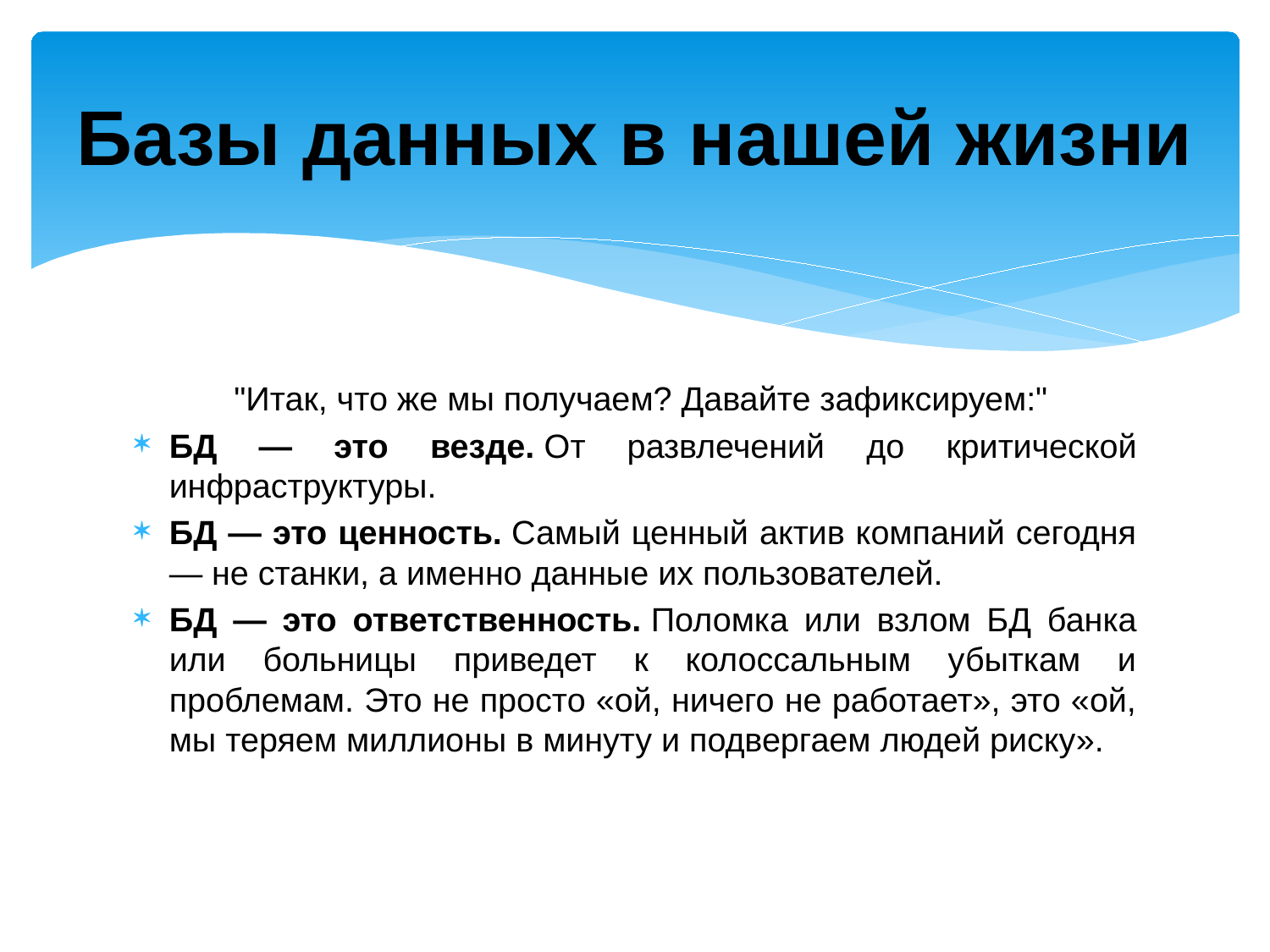

# Базы данных в нашей жизни
	"Итак, что же мы получаем? Давайте зафиксируем:"
БД — это везде. От развлечений до критической инфраструктуры.
БД — это ценность. Самый ценный актив компаний сегодня — не станки, а именно данные их пользователей.
БД — это ответственность. Поломка или взлом БД банка или больницы приведет к колоссальным убыткам и проблемам. Это не просто «ой, ничего не работает», это «ой, мы теряем миллионы в минуту и подвергаем людей риску».